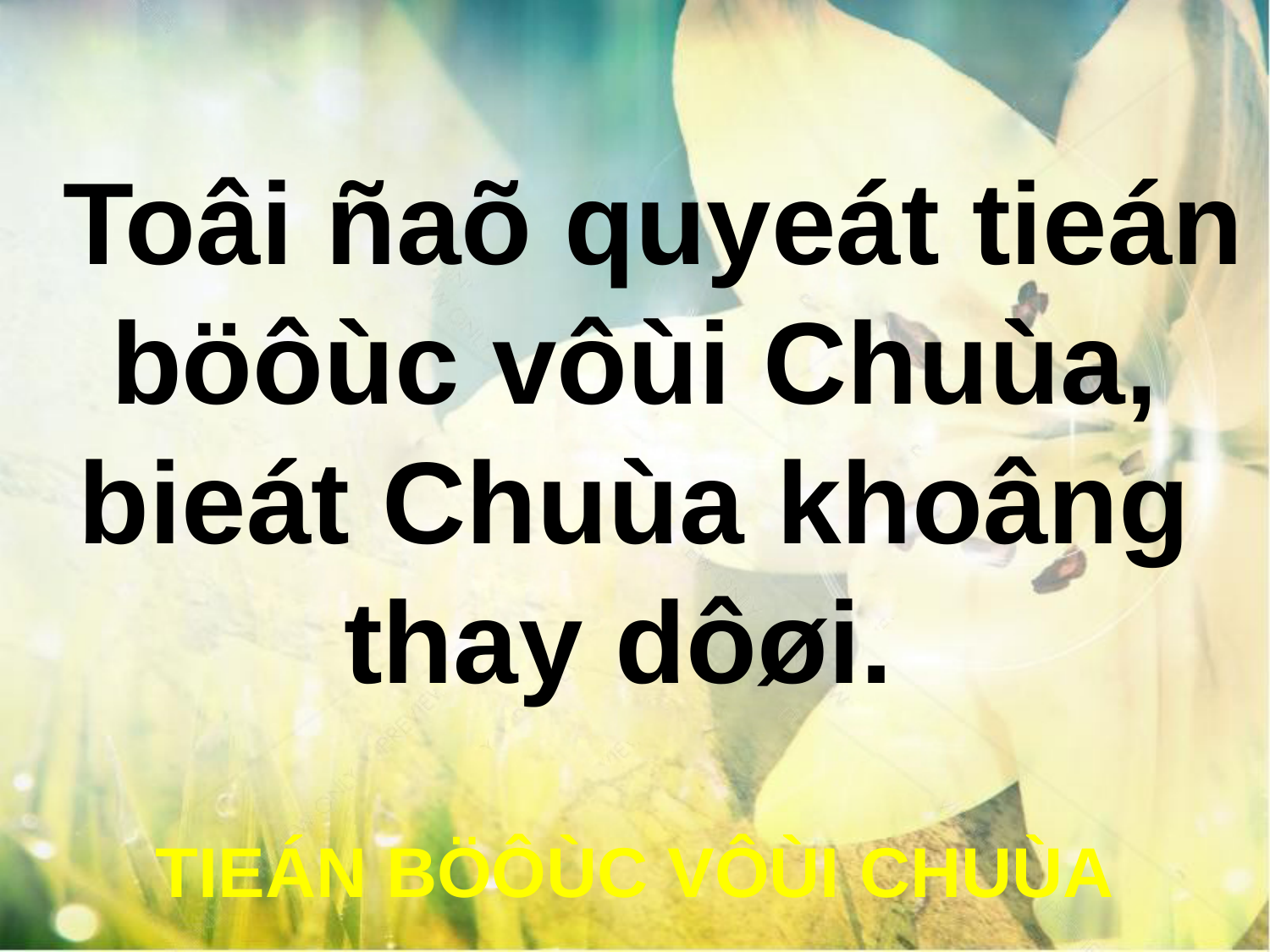

Toâi ñaõ quyeát tieán böôùc vôùi Chuùa, bieát Chuùa khoâng thay dôøi.
TIEÁN BÖÔÙC VÔÙI CHUÙA